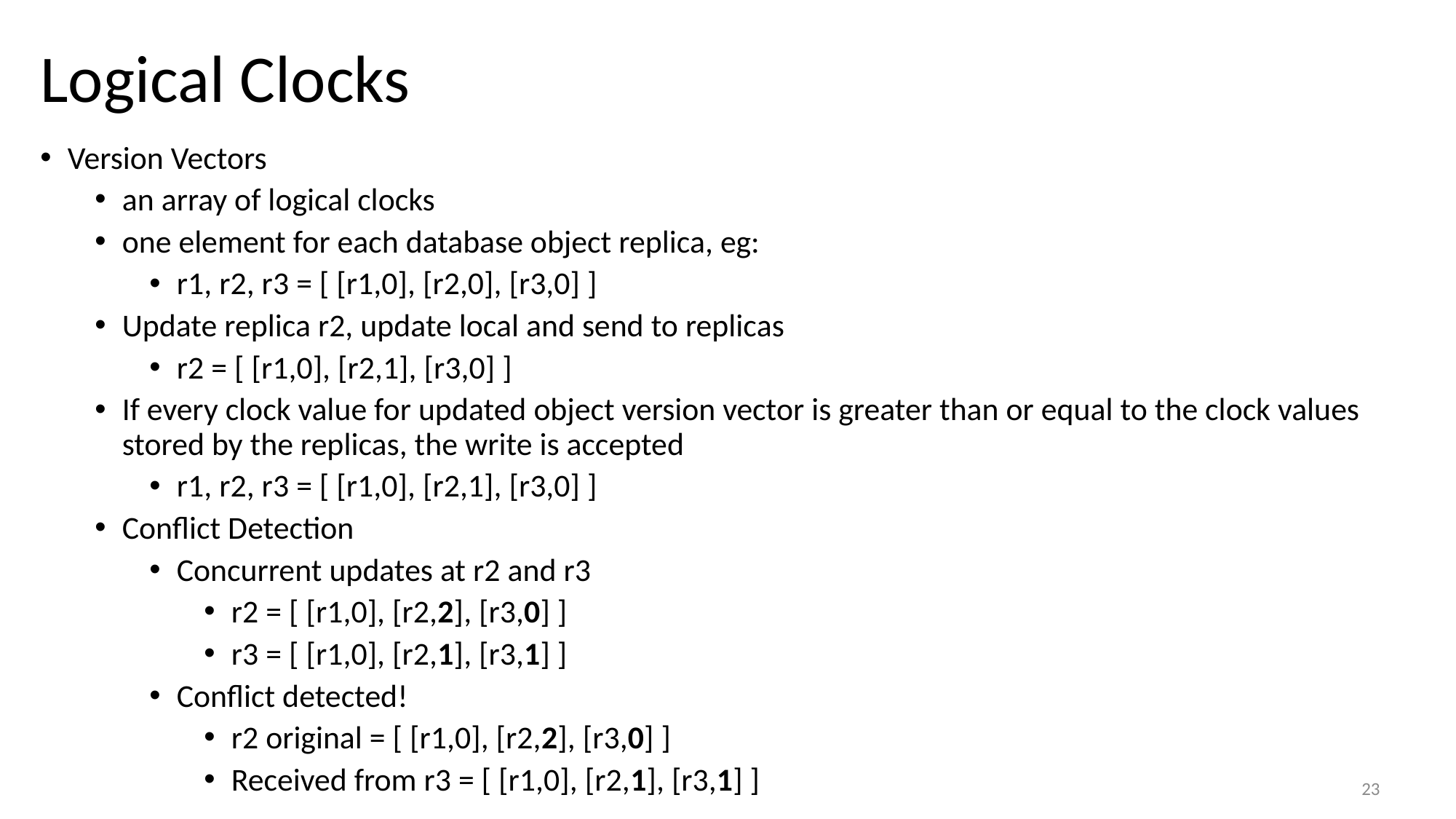

# Logical Clocks
Version Vectors
an array of logical clocks
one element for each database object replica, eg:
r1, r2, r3 = [ [r1,0], [r2,0], [r3,0] ]
Update replica r2, update local and send to replicas
r2 = [ [r1,0], [r2,1], [r3,0] ]
If every clock value for updated object version vector is greater than or equal to the clock values stored by the replicas, the write is accepted
r1, r2, r3 = [ [r1,0], [r2,1], [r3,0] ]
Conflict Detection
Concurrent updates at r2 and r3
r2 = [ [r1,0], [r2,2], [r3,0] ]
r3 = [ [r1,0], [r2,1], [r3,1] ]
Conflict detected!
r2 original = [ [r1,0], [r2,2], [r3,0] ]
Received from r3 = [ [r1,0], [r2,1], [r3,1] ]